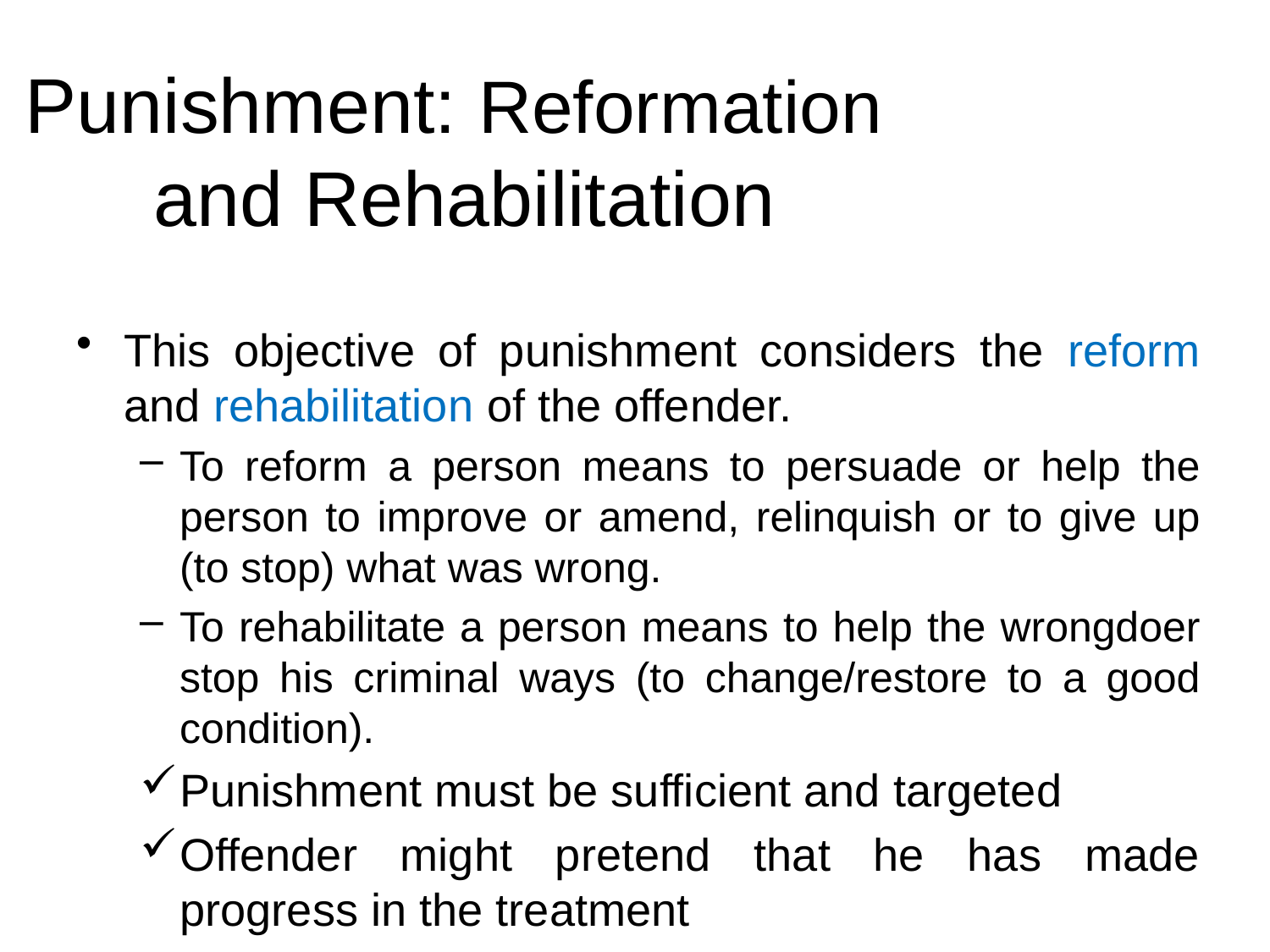

# Punishment: Reformation and Rehabilitation
This objective of punishment considers the reform and rehabilitation of the offender.
To reform a person means to persuade or help the person to improve or amend, relinquish or to give up (to stop) what was wrong.
To rehabilitate a person means to help the wrongdoer stop his criminal ways (to change/restore to a good condition).
Punishment must be sufficient and targeted
Offender might pretend that he has made progress in the treatment